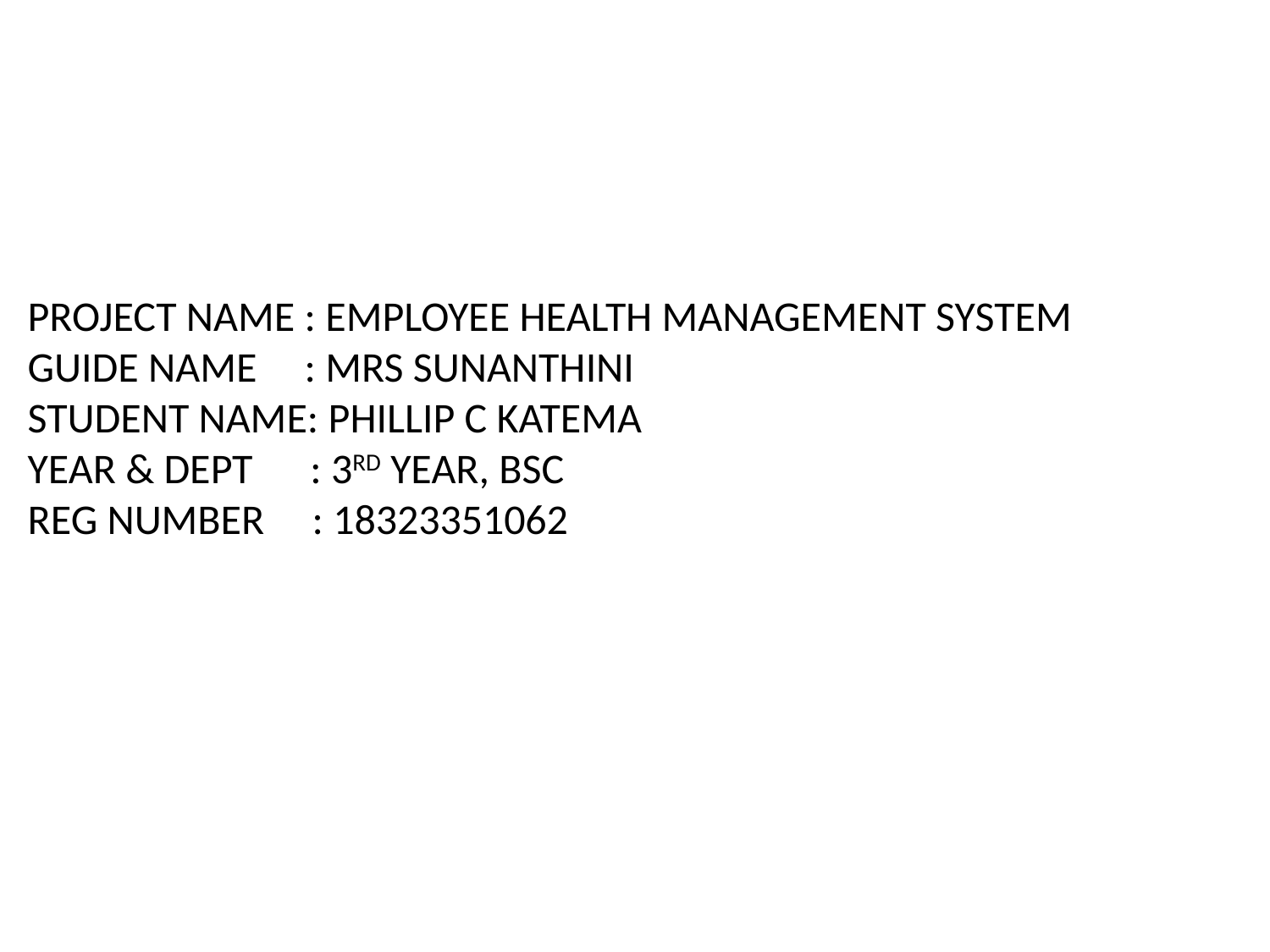

# PROJECT NAME : EMPLOYEE HEALTH MANAGEMENT SYSTEM GUIDE NAME     : MRS SUNANTHINI STUDENT NAME: PHILLIP C KATEMA YEAR & DEPT	   : 3RD YEAR, BSC REG NUMBER     : 18323351062